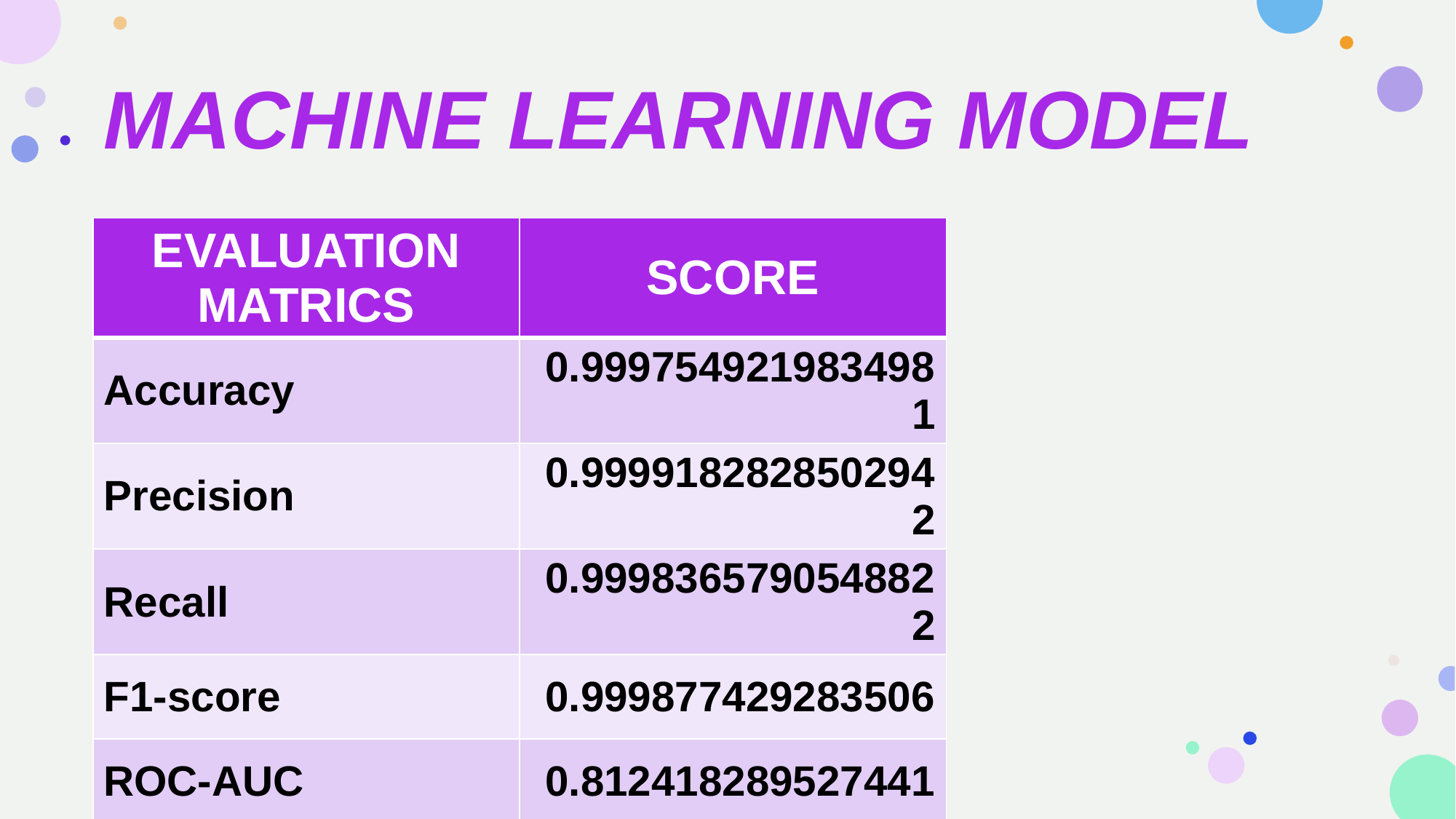

# MACHINE LEARNING MODEL
| EVALUATION MATRICS | SCORE |
| --- | --- |
| Accuracy | 0.9997549219834981 |
| Precision | 0.9999182828502942 |
| Recall | 0.9998365790548822 |
| F1-score | 0.999877429283506 |
| ROC-AUC | 0.812418289527441 |